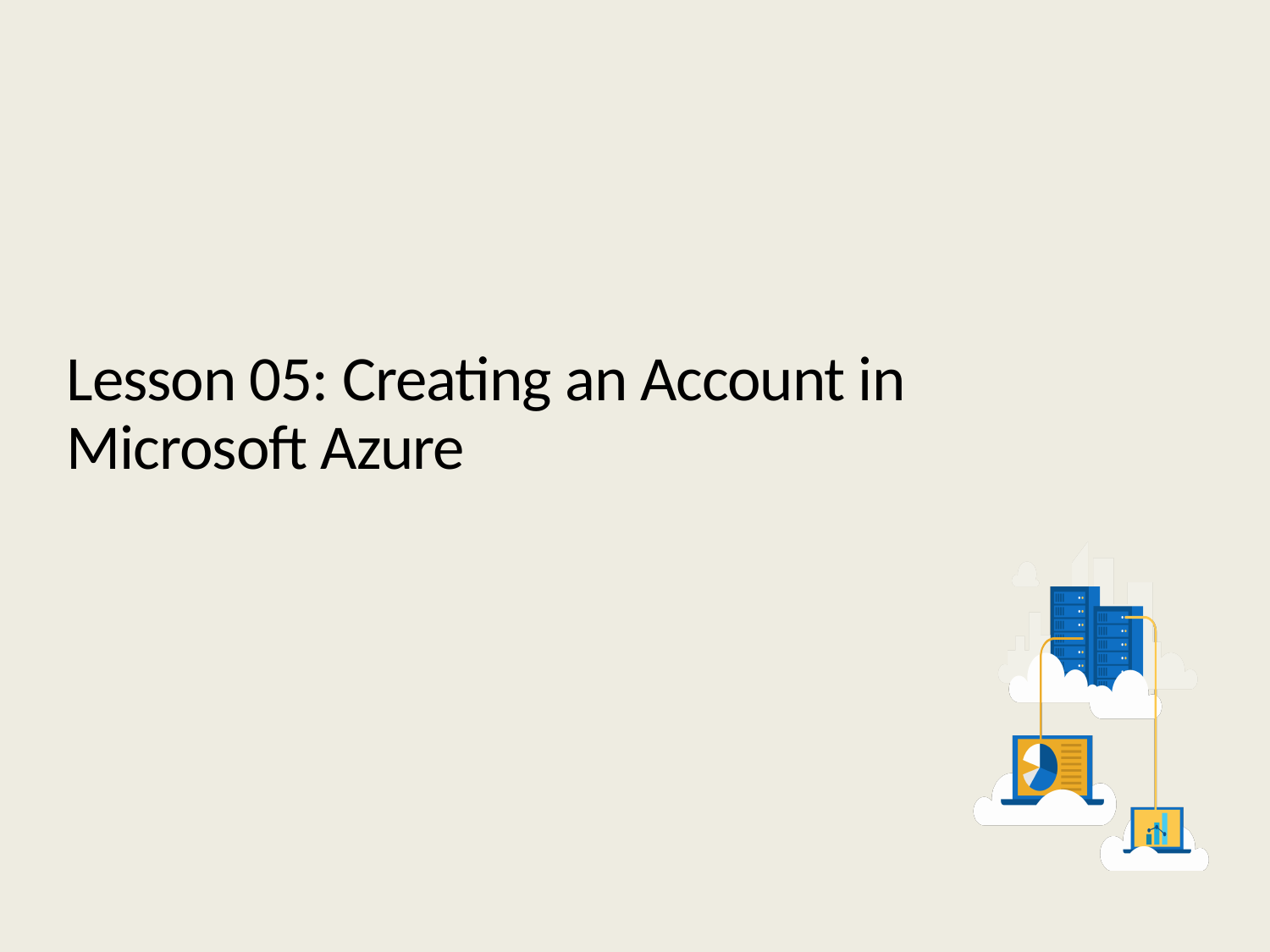

# Lesson 05: Creating an Account in Microsoft Azure